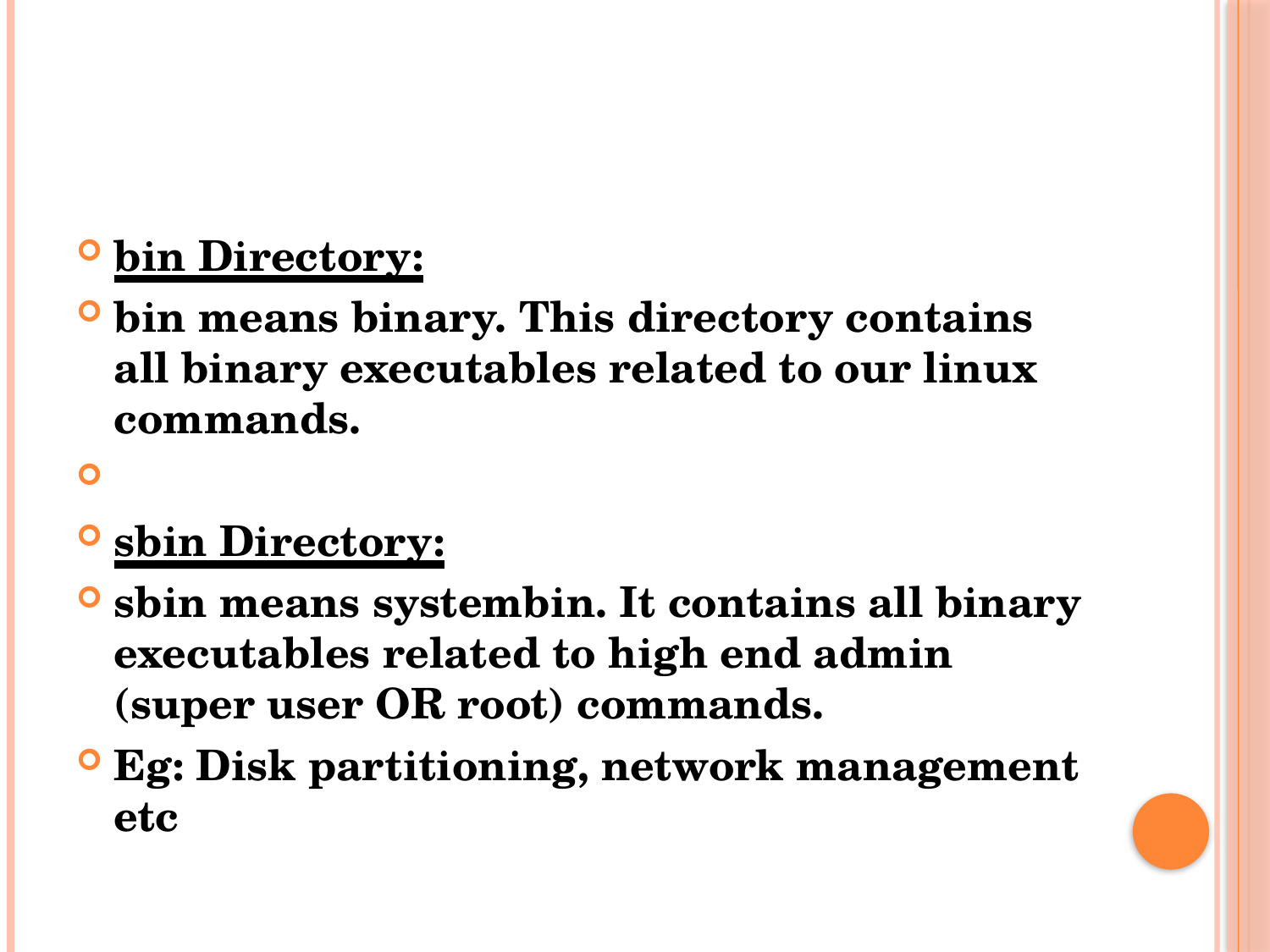

#
bin Directory:
bin means binary. This directory contains all binary executables related to our linux commands.

sbin Directory:
sbin means systembin. It contains all binary executables related to high end admin (super user OR root) commands.
Eg: Disk partitioning, network management etc